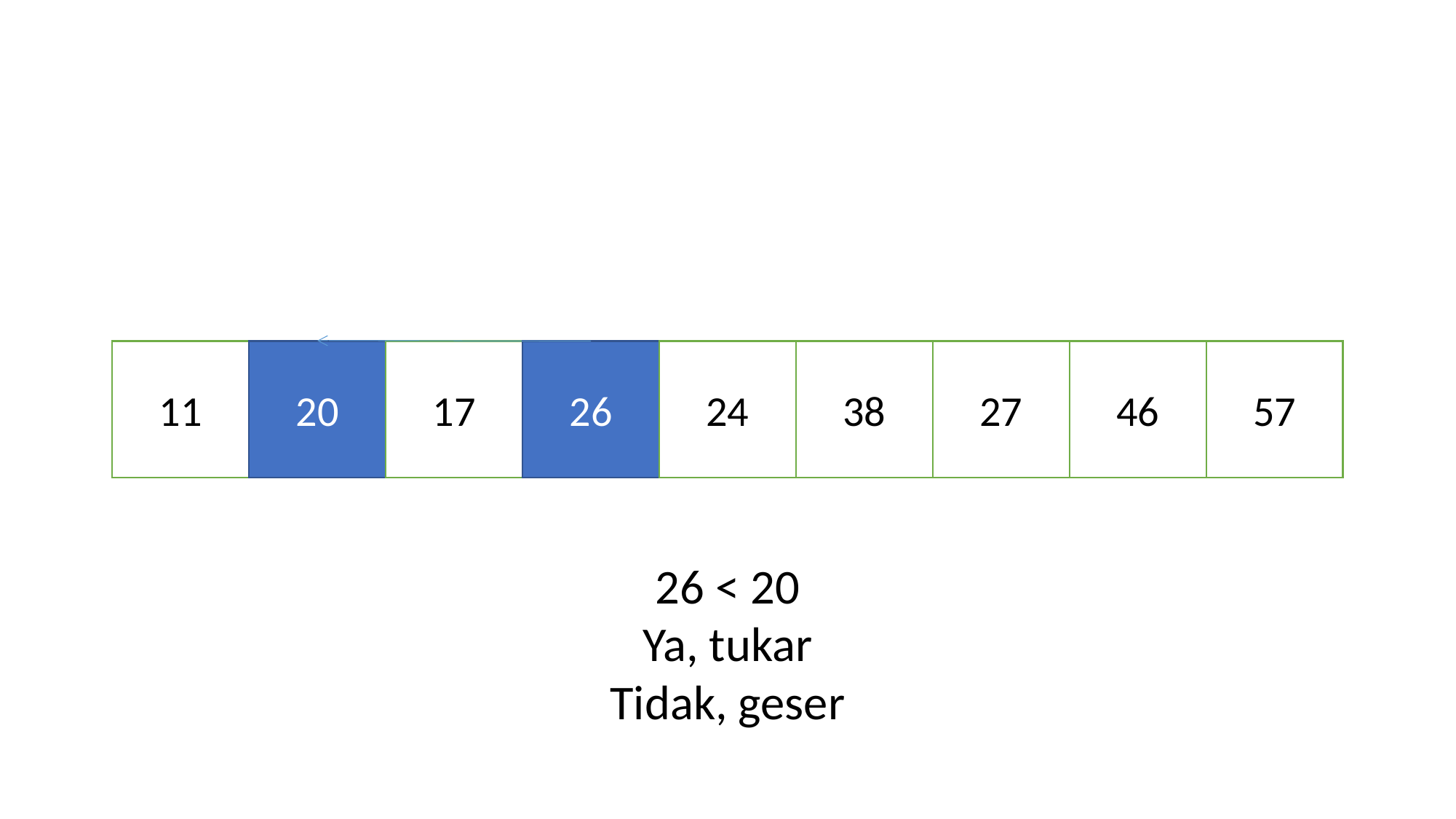

#

11
20
17
26
24
38
27
46
57

26 < 20
Ya, tukar
Tidak, geser